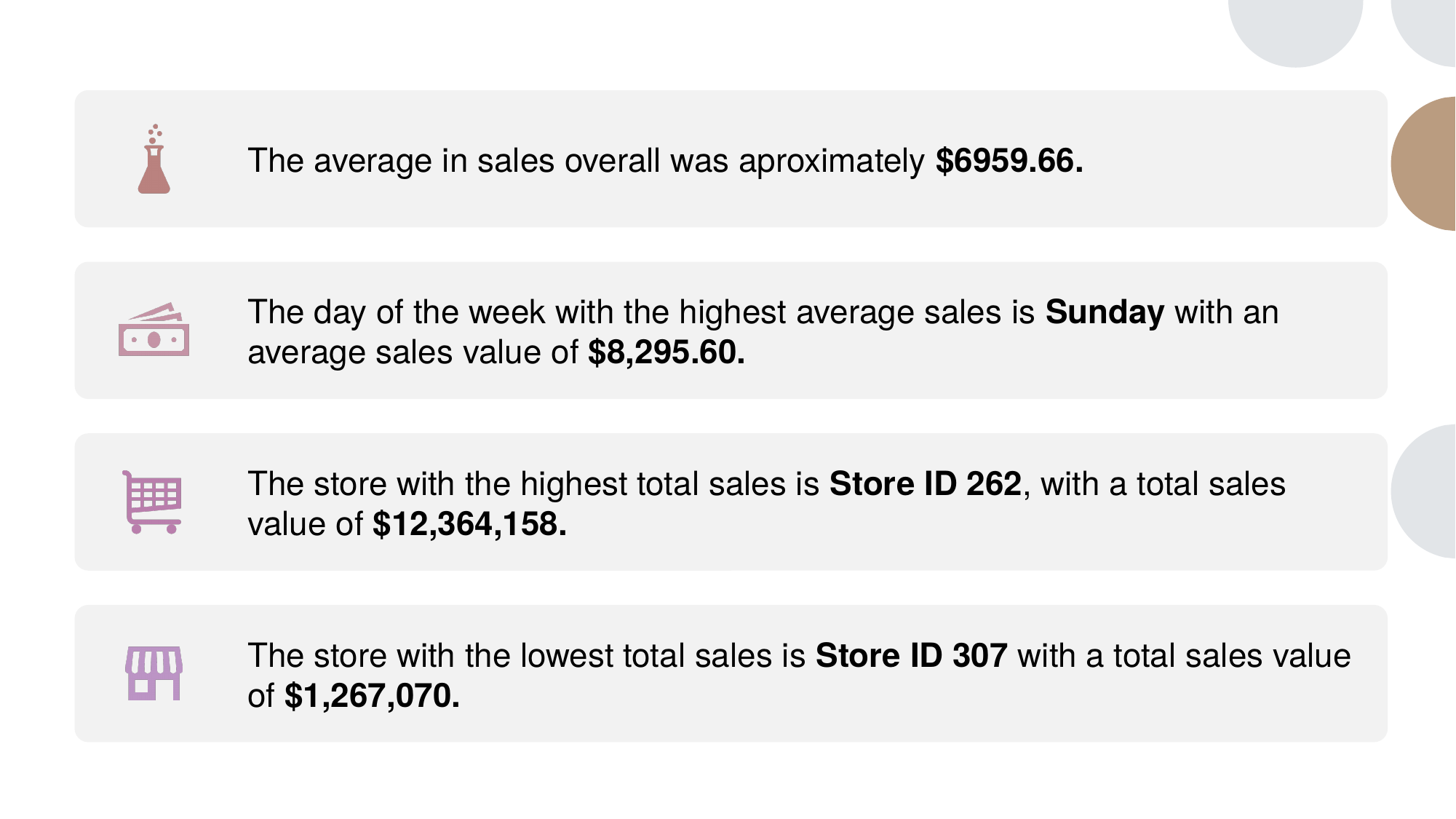

The average in sales overall was aproximately $6959.66.
The day of the week with the highest average sales is Sunday with an average sales value of $8,295.60.
The store with the highest total sales is Store ID 262, with a total sales value of $12,364,158.
The store with the lowest total sales is Store ID 307 with a total sales value of $1,267,070.